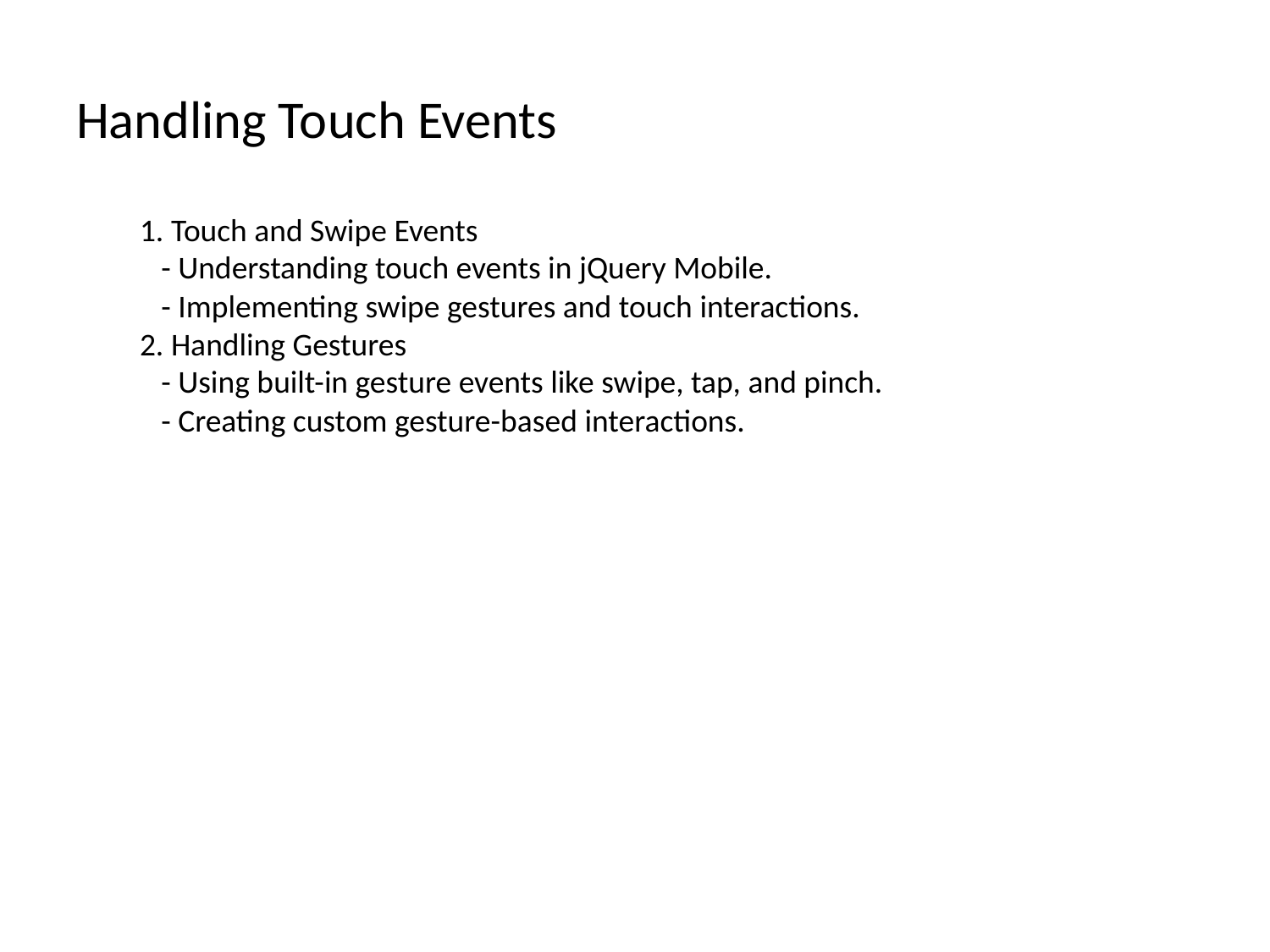

# Handling Touch Events

1. Touch and Swipe Events
   - Understanding touch events in jQuery Mobile.
   - Implementing swipe gestures and touch interactions.
2. Handling Gestures
   - Using built-in gesture events like swipe, tap, and pinch.
   - Creating custom gesture-based interactions.